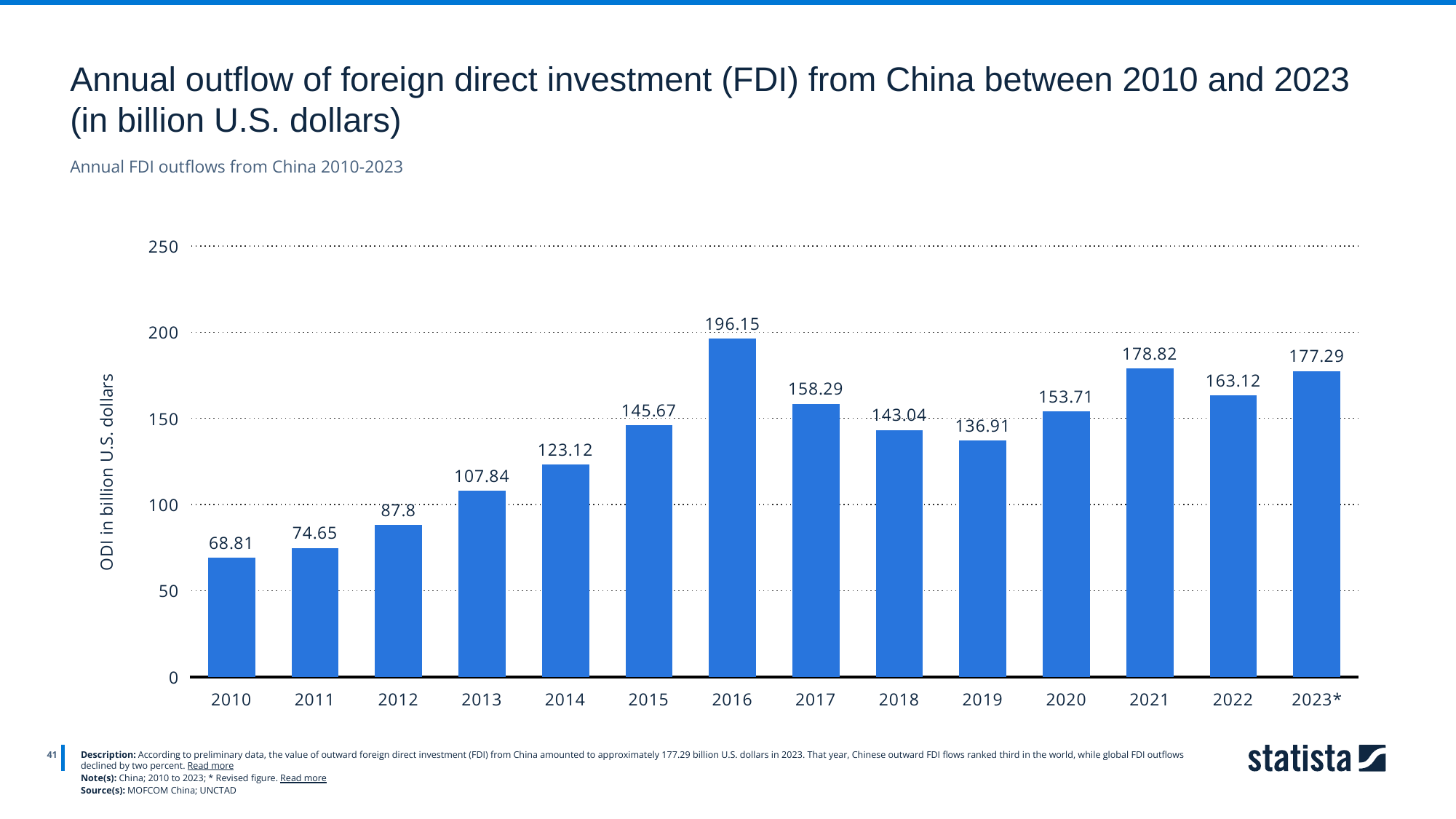

Annual outflow of foreign direct investment (FDI) from China between 2010 and 2023 (in billion U.S. dollars)
Annual FDI outflows from China 2010-2023

### Chart

| Category | Column1 |
|---|---|
| 2010 | 68.81 |
| 2011 | 74.65 |
| 2012 | 87.8 |
| 2013 | 107.84 |
| 2014 | 123.12 |
| 2015 | 145.67 |
| 2016 | 196.15 |
| 2017 | 158.29 |
| 2018 | 143.04 |
| 2019 | 136.91 |
| 2020 | 153.71 |
| 2021 | 178.82 |
| 2022 | 163.12 |
| 2023* | 177.29 |
41
Description: According to preliminary data, the value of outward foreign direct investment (FDI) from China amounted to approximately 177.29 billion U.S. dollars in 2023. That year, Chinese outward FDI flows ranked third in the world, while global FDI outflows declined by two percent. Read more
Note(s): China; 2010 to 2023; * Revised figure. Read more
Source(s): MOFCOM China; UNCTAD